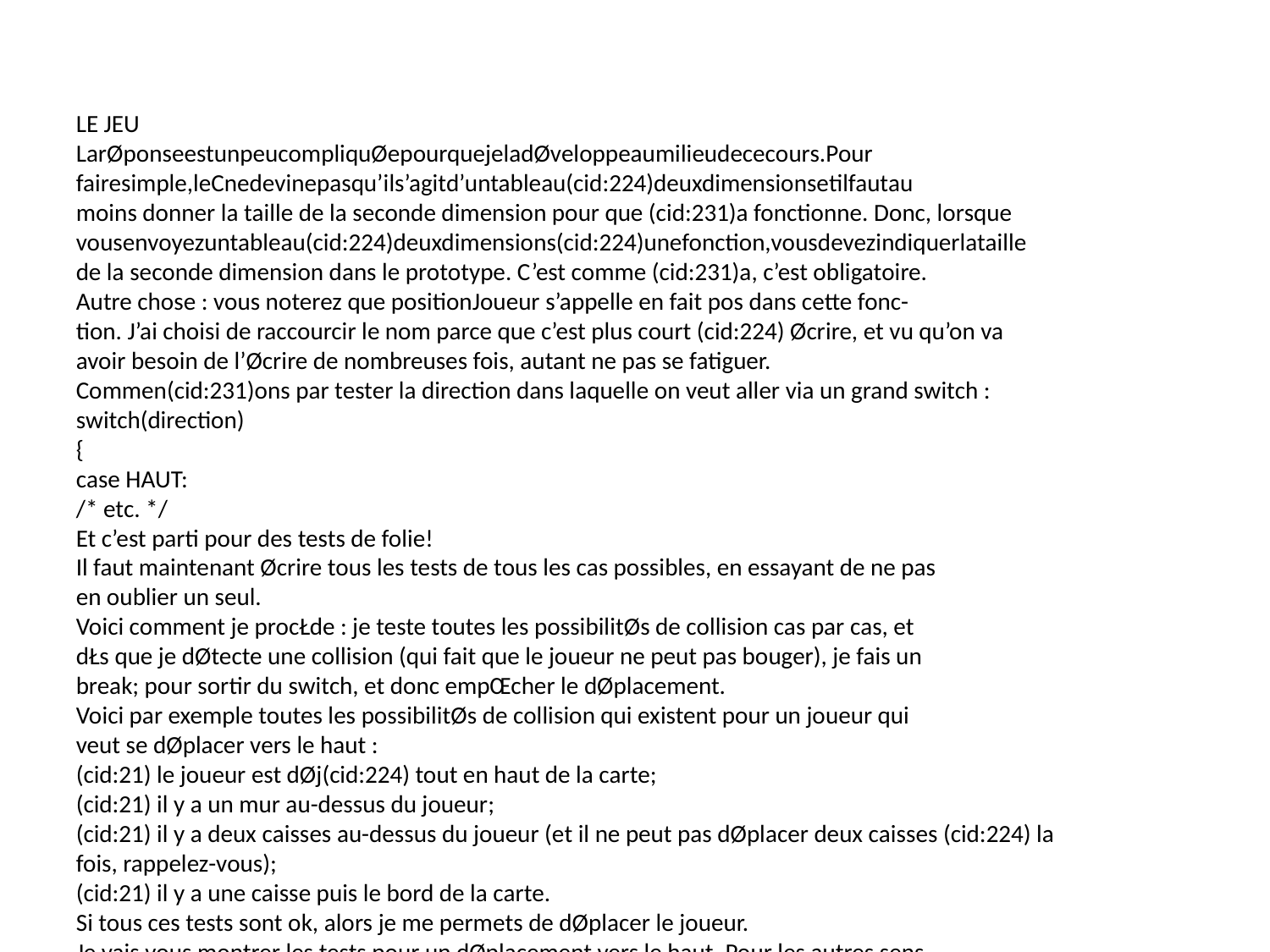

LE JEU
LarØponseestunpeucompliquØepourquejeladØveloppeaumilieudececours.Pour
fairesimple,leCnedevinepasqu’ils’agitd’untableau(cid:224)deuxdimensionsetilfautau
moins donner la taille de la seconde dimension pour que (cid:231)a fonctionne. Donc, lorsque
vousenvoyezuntableau(cid:224)deuxdimensions(cid:224)unefonction,vousdevezindiquerlataille
de la seconde dimension dans le prototype. C’est comme (cid:231)a, c’est obligatoire.
Autre chose : vous noterez que positionJoueur s’appelle en fait pos dans cette fonc-
tion. J’ai choisi de raccourcir le nom parce que c’est plus court (cid:224) Øcrire, et vu qu’on va
avoir besoin de l’Øcrire de nombreuses fois, autant ne pas se fatiguer.
Commen(cid:231)ons par tester la direction dans laquelle on veut aller via un grand switch :
switch(direction)
{
case HAUT:
/* etc. */
Et c’est parti pour des tests de folie!
Il faut maintenant Øcrire tous les tests de tous les cas possibles, en essayant de ne pas
en oublier un seul.
Voici comment je procŁde : je teste toutes les possibilitØs de collision cas par cas, et
dŁs que je dØtecte une collision (qui fait que le joueur ne peut pas bouger), je fais un
break; pour sortir du switch, et donc empŒcher le dØplacement.
Voici par exemple toutes les possibilitØs de collision qui existent pour un joueur qui
veut se dØplacer vers le haut :
(cid:21) le joueur est dØj(cid:224) tout en haut de la carte;
(cid:21) il y a un mur au-dessus du joueur;
(cid:21) il y a deux caisses au-dessus du joueur (et il ne peut pas dØplacer deux caisses (cid:224) la
fois, rappelez-vous);
(cid:21) il y a une caisse puis le bord de la carte.
Si tous ces tests sont ok, alors je me permets de dØplacer le joueur.
Je vais vous montrer les tests pour un dØplacement vers le haut. Pour les autres sens,
il su(cid:30)ra d’adapter un petit peu le code.
if (pos->y - 1 < 0) // Si le joueur dØpasse l’Øcran, on arrŒte
break;
On commence par vØri(cid:28)er si le joueur est dØj(cid:224) tout en haut de l’Øcran. En e(cid:27)et, si
on essayait d’appeler carte[5][-1] par exemple, ce serait le plantage du programme
assurØ! On commence donc par vØri(cid:28)er qu’on ne va pas (cid:19) dØborder (cid:20) de l’Øcran.
Ensuite :
if (carte[pos->x][pos->y - 1] == MUR) // S’il y a un mur, on arrŒte
break;
397